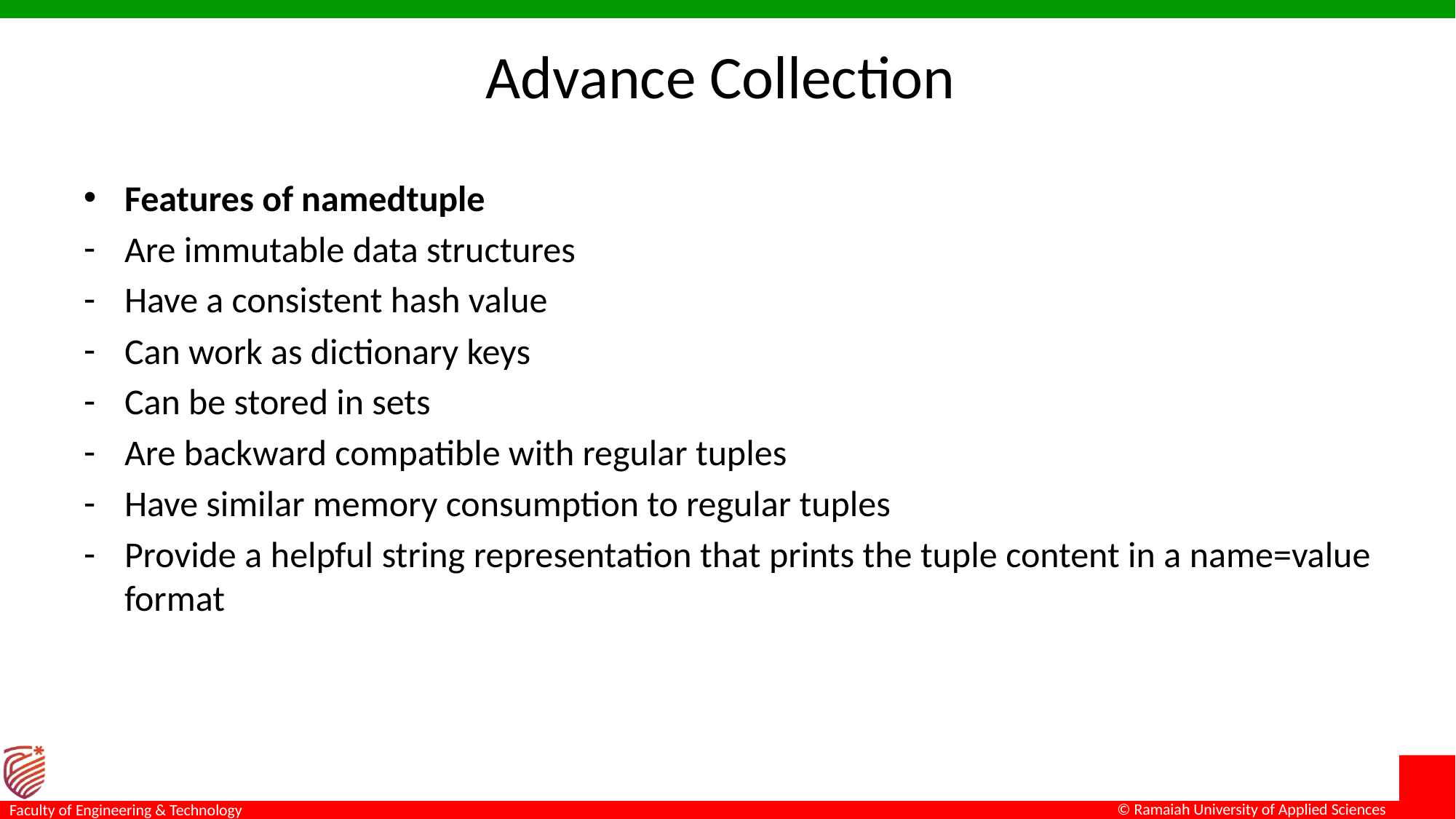

# Advance Collection
Features of namedtuple
Are immutable data structures
Have a consistent hash value
Can work as dictionary keys
Can be stored in sets
Are backward compatible with regular tuples
Have similar memory consumption to regular tuples
Provide a helpful string representation that prints the tuple content in a name=value format